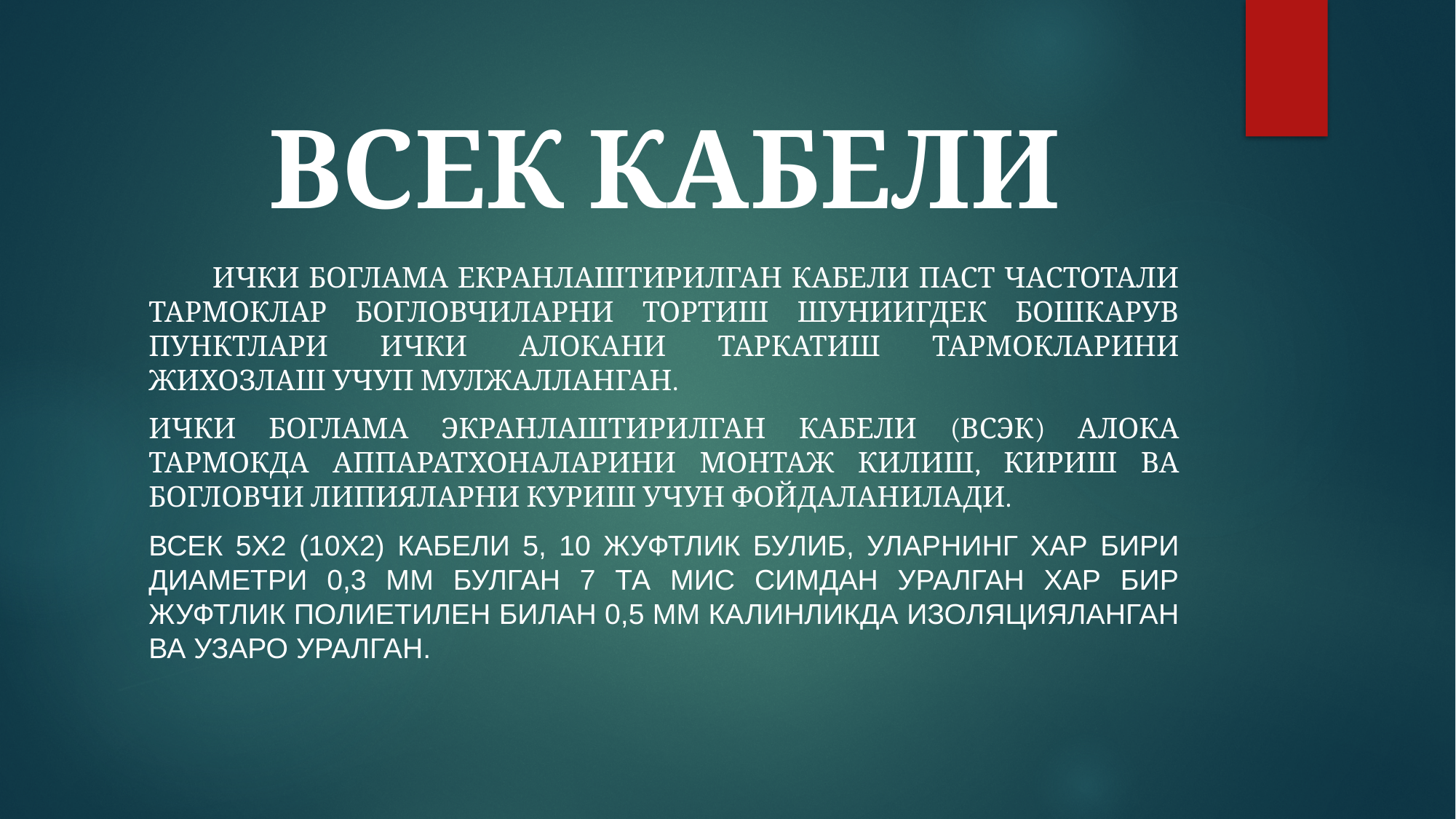

# ВСЕК КАБЕЛИ
       Ички боглама екранлаштирилган кабели паст частотали тармоклар богловчиларни тортиш шуниигдек бошкарув пунктлари ички алокани таркатиш тармокларини жихозлаш учуп мулжалланган.
Ички боглама экранлаштирилган кабели (ВСЭК) алока тармокда аппаратхоналарини монтаж килиш, кириш ва богловчи липияларни куриш учун фойдаланилади.
ВСЕК 5х2 (10x2) кабели 5, 10 жуфтлик булиб, уларнинг хар бири диаметри 0,3 мм булган 7 та мис симдан уралган хар бир жуфтлик полиетилен билан 0,5 мм калинликда изоляцияланган ва узаро уралган.